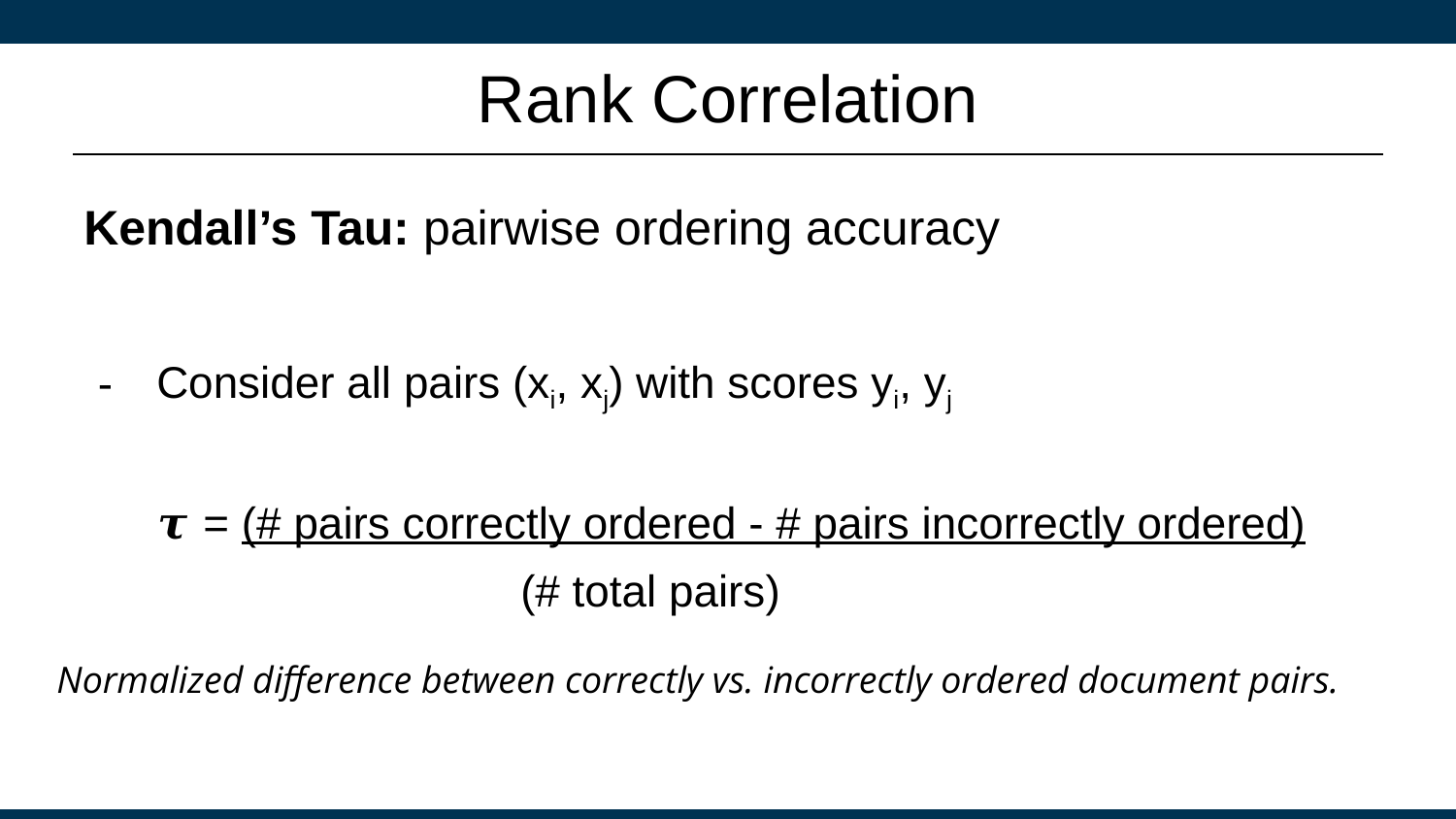

# Rank Correlation
Kendall’s Tau: pairwise ordering accuracy

Consider all pairs (xi, xj) with scores yi, yj

𝝉 = (# pairs correctly ordered - # pairs incorrectly ordered)
(# total pairs)
Normalized difference between correctly vs. incorrectly ordered document pairs.